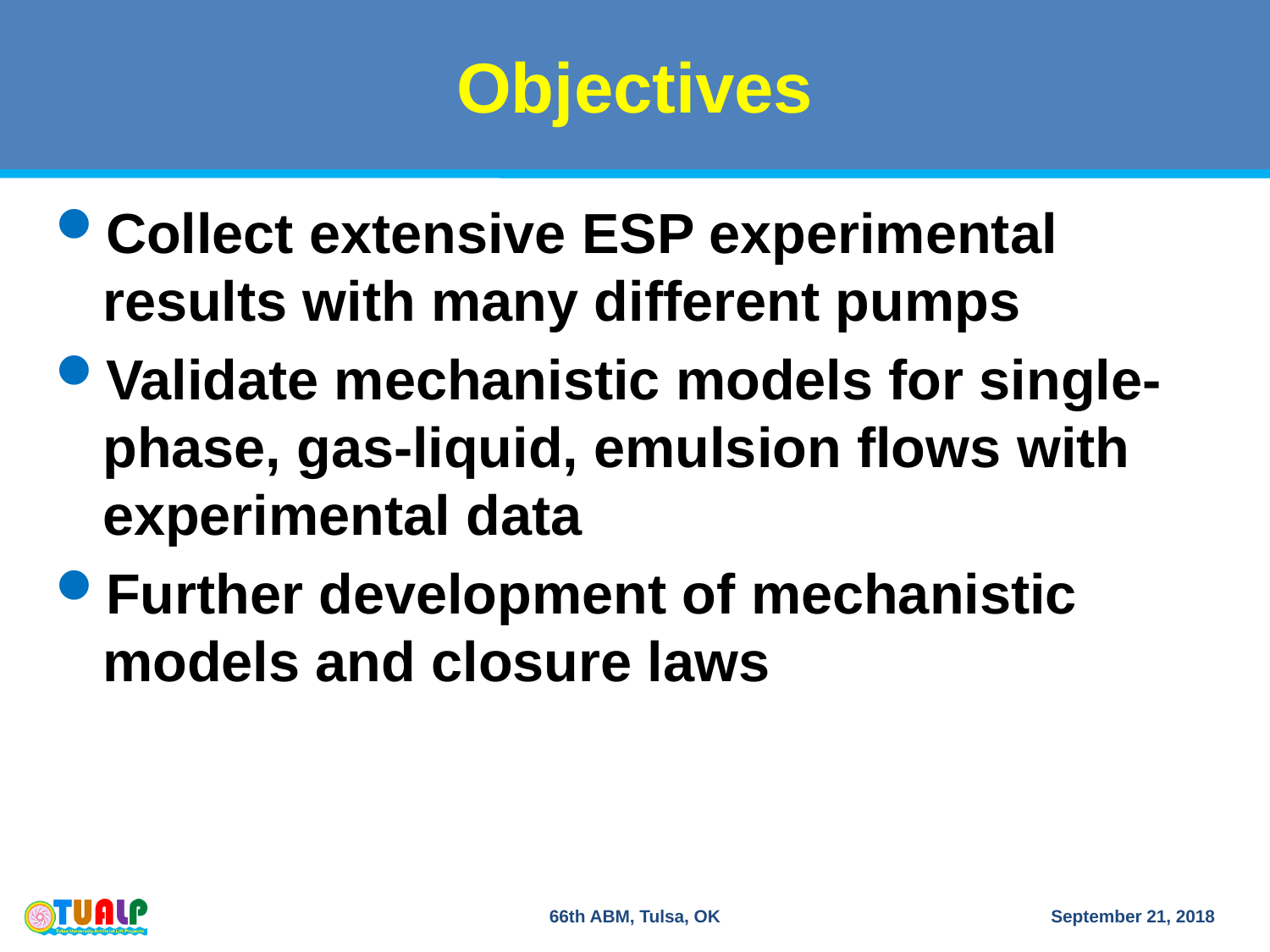

# Objectives
Collect extensive ESP experimental results with many different pumps
Validate mechanistic models for single-phase, gas-liquid, emulsion flows with experimental data
Further development of mechanistic models and closure laws
66th ABM, Tulsa, OK
September 21, 2018